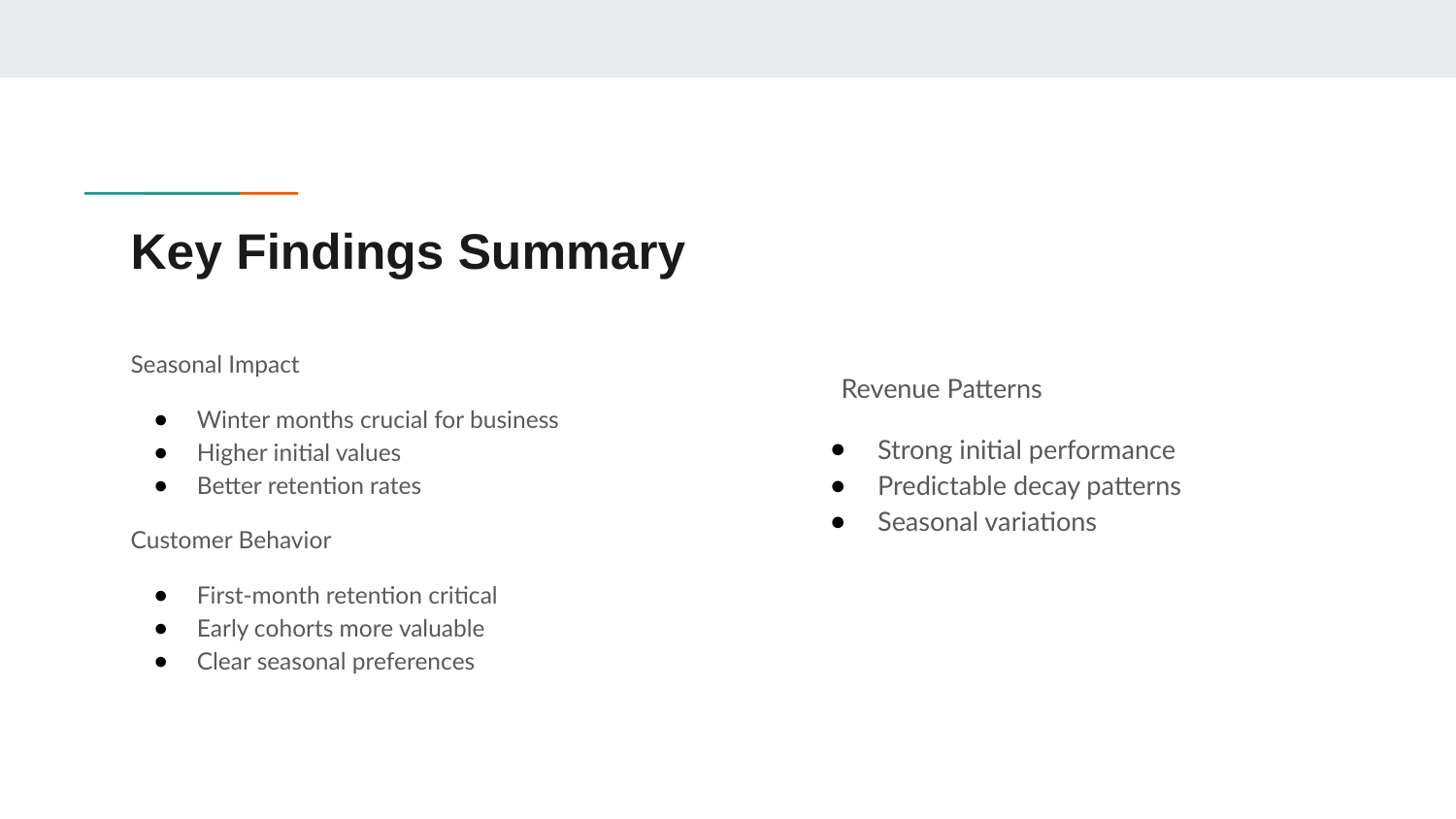

# Key Findings Summary
Seasonal Impact
Winter months crucial for business
Higher initial values
Better retention rates
Customer Behavior
First-month retention critical
Early cohorts more valuable
Clear seasonal preferences
Revenue Patterns
Strong initial performance
Predictable decay patterns
Seasonal variations